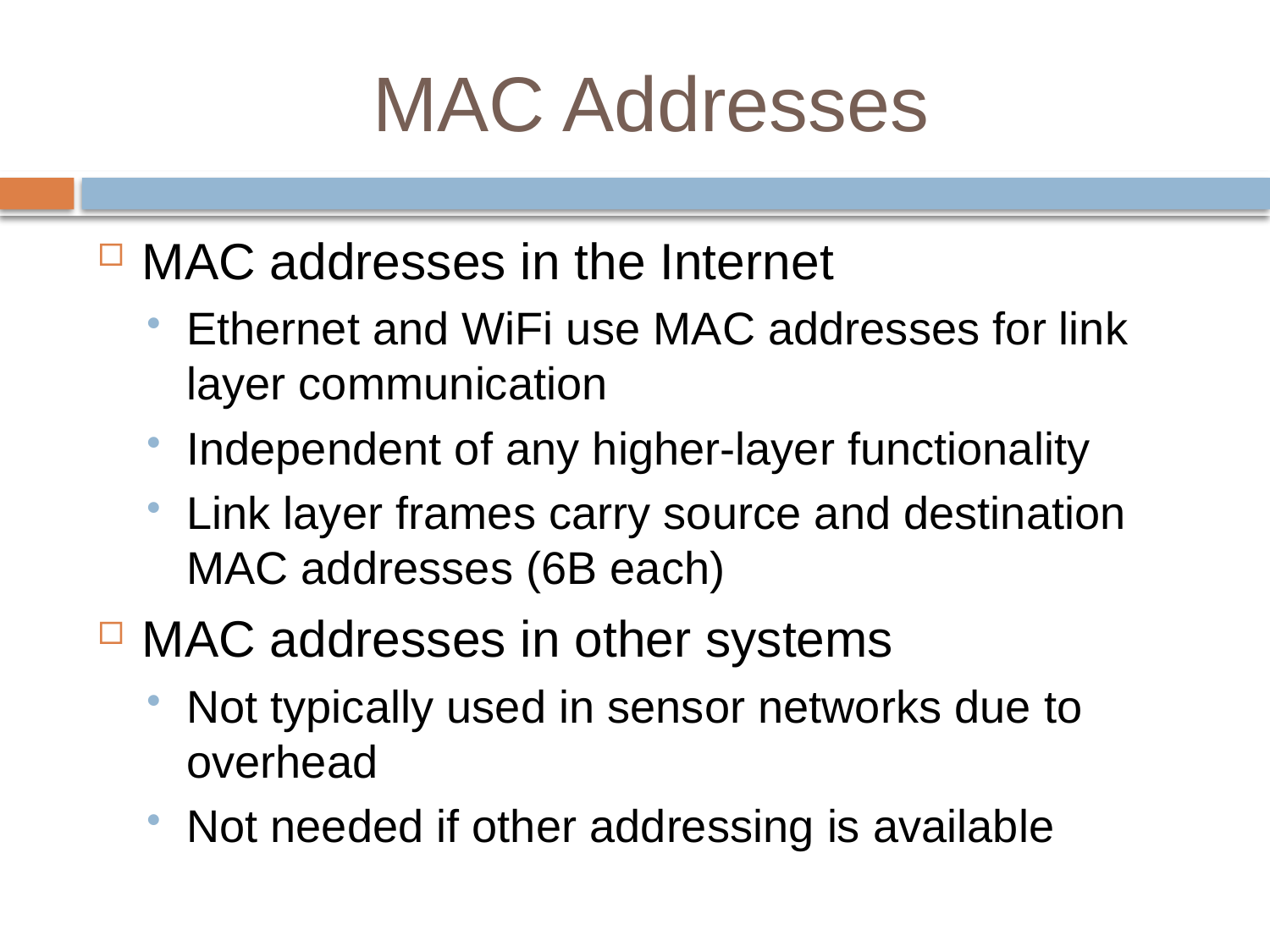

# MAC Addresses
MAC addresses in the Internet
Ethernet and WiFi use MAC addresses for link layer communication
Independent of any higher-layer functionality
Link layer frames carry source and destination MAC addresses (6B each)
MAC addresses in other systems
Not typically used in sensor networks due to overhead
Not needed if other addressing is available